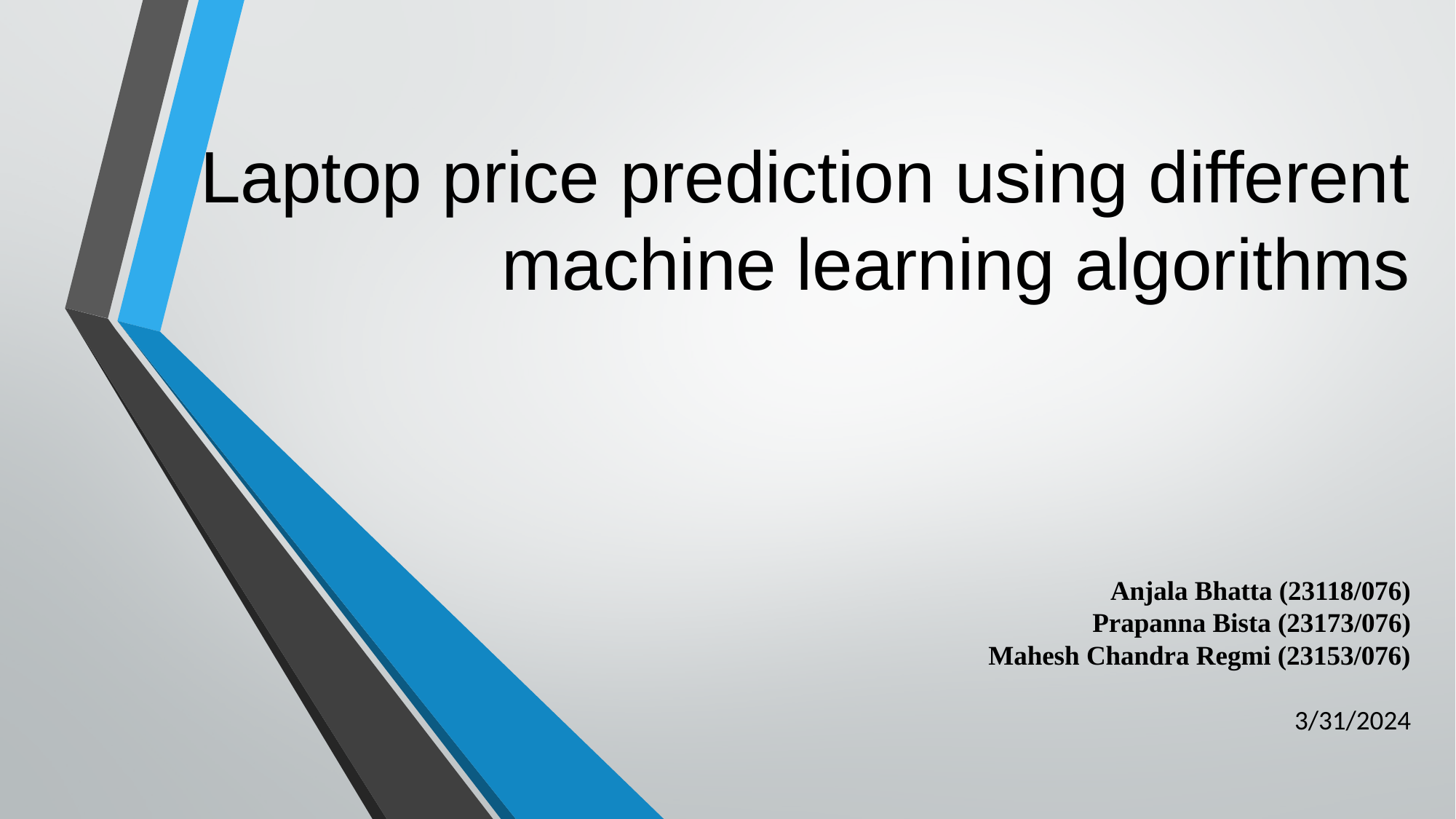

# Laptop price prediction using different machine learning algorithms
Anjala Bhatta (23118/076)
Prapanna Bista (23173/076)
Mahesh Chandra Regmi (23153/076)

3/31/2024